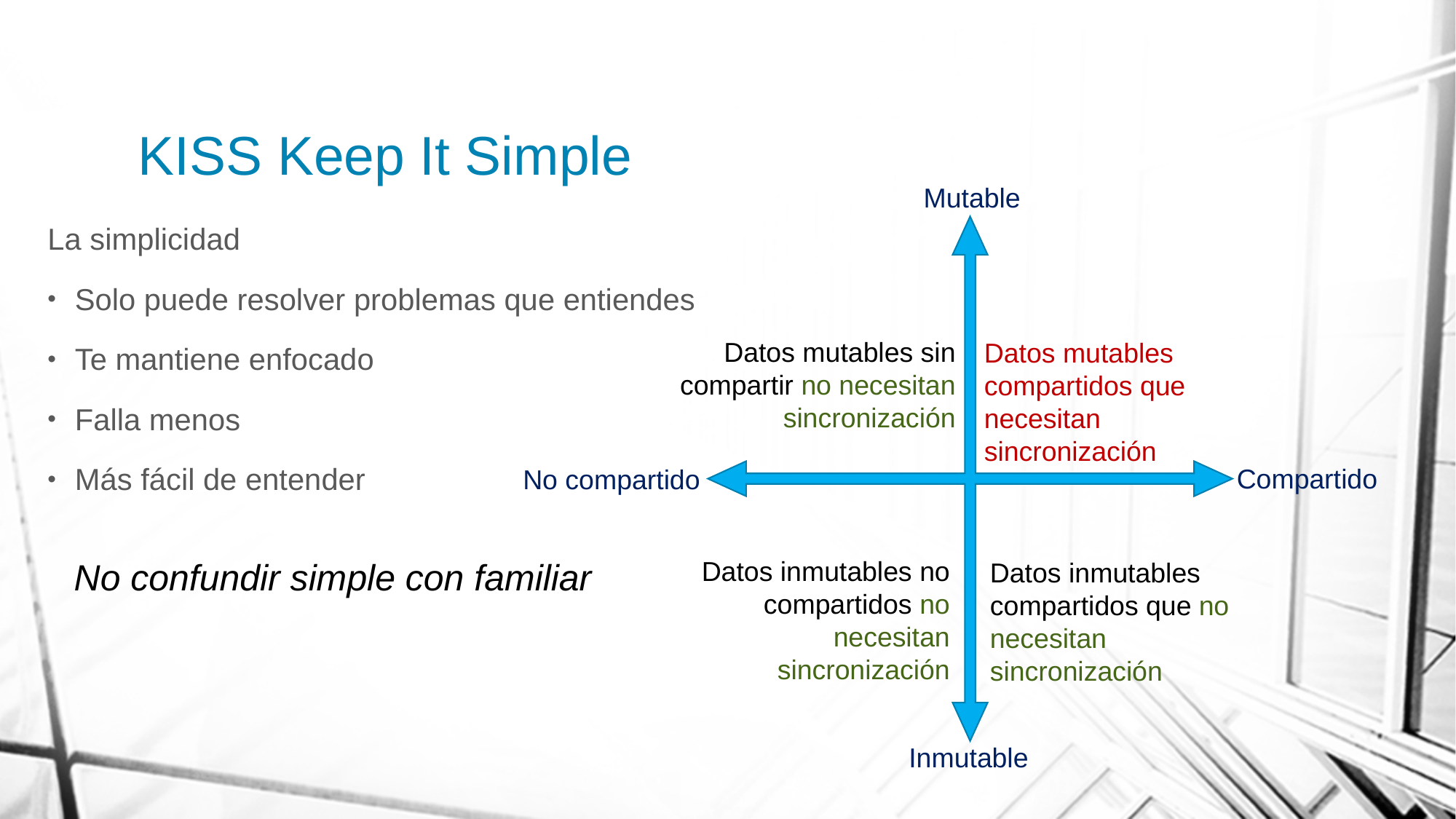

# KISS Keep It Simple
Mutable

La simplicidad
Solo puede resolver problemas que entiendes
Te mantiene enfocado
Falla menos
Más fácil de entender
Datos mutables sin compartir no necesitan sincronización
Datos mutables compartidos que necesitan sincronización
Compartido
No compartido
No confundir simple con familiar
Datos inmutables no compartidos no necesitan sincronización
Datos inmutables compartidos que no necesitan sincronización
Inmutable